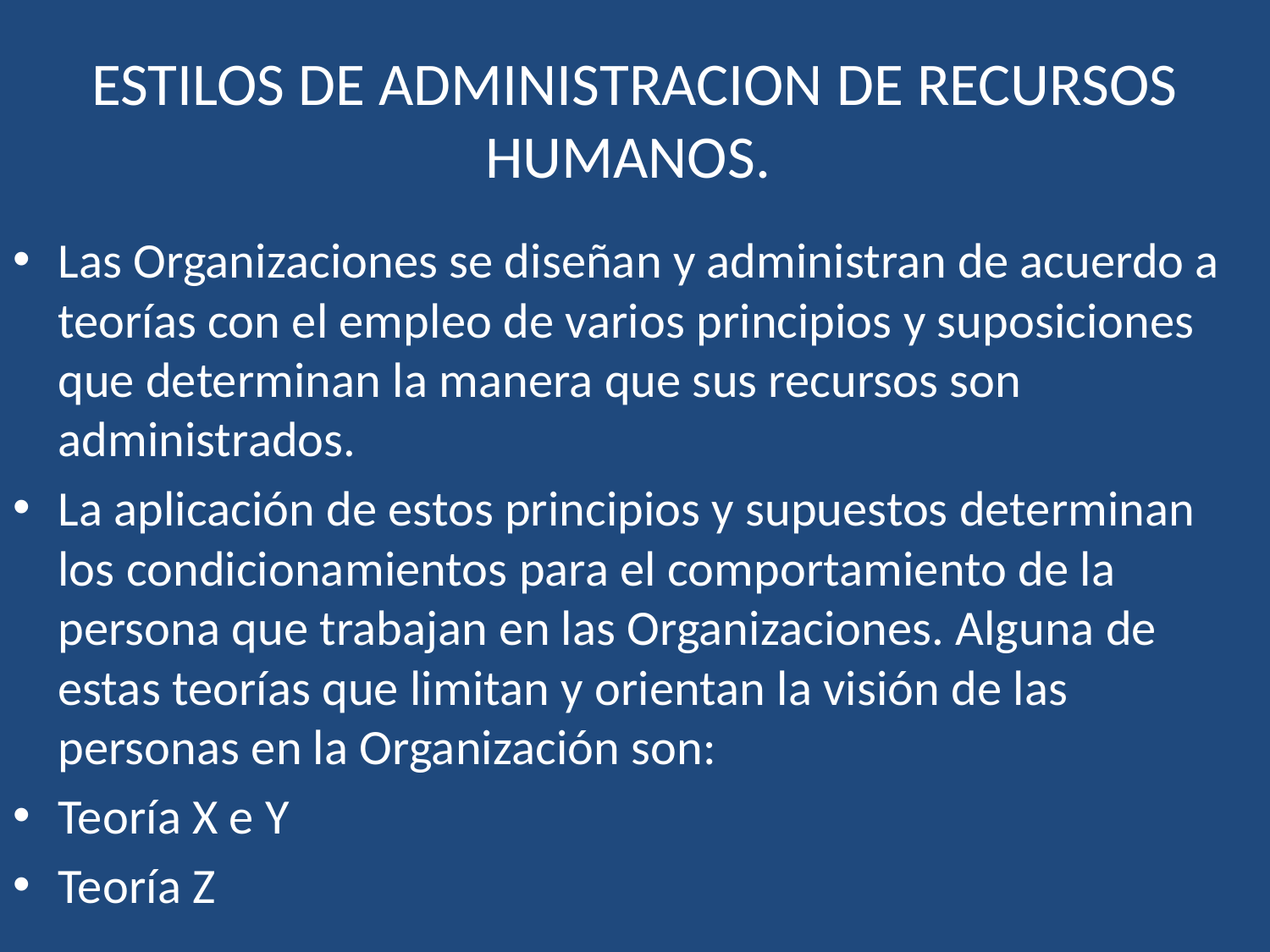

# ESTILOS DE ADMINISTRACION DE RECURSOS HUMANOS.
Las Organizaciones se diseñan y administran de acuerdo a teorías con el empleo de varios principios y suposiciones que determinan la manera que sus recursos son administrados.
La aplicación de estos principios y supuestos determinan los condicionamientos para el comportamiento de la persona que trabajan en las Organizaciones. Alguna de estas teorías que limitan y orientan la visión de las personas en la Organización son:
Teoría X e Y
Teoría Z